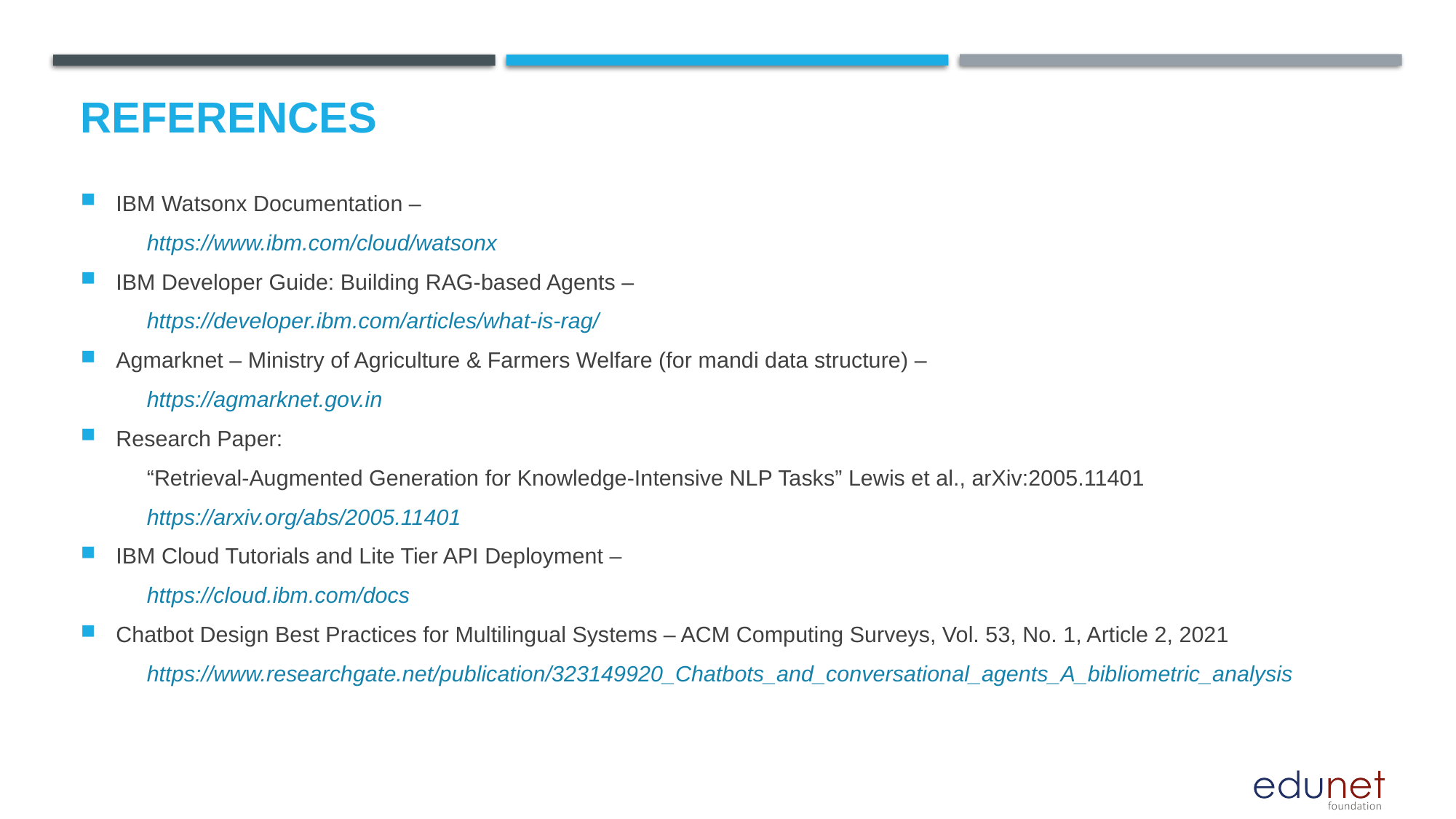

# References
IBM Watsonx Documentation –
	https://www.ibm.com/cloud/watsonx
IBM Developer Guide: Building RAG-based Agents –
	https://developer.ibm.com/articles/what-is-rag/
Agmarknet – Ministry of Agriculture & Farmers Welfare (for mandi data structure) –
	https://agmarknet.gov.in
Research Paper:
	“Retrieval-Augmented Generation for Knowledge-Intensive NLP Tasks” Lewis et al., arXiv:2005.11401
	https://arxiv.org/abs/2005.11401
IBM Cloud Tutorials and Lite Tier API Deployment –
	https://cloud.ibm.com/docs
Chatbot Design Best Practices for Multilingual Systems – ACM Computing Surveys, Vol. 53, No. 1, Article 2, 2021
	https://www.researchgate.net/publication/323149920_Chatbots_and_conversational_agents_A_bibliometric_analysis